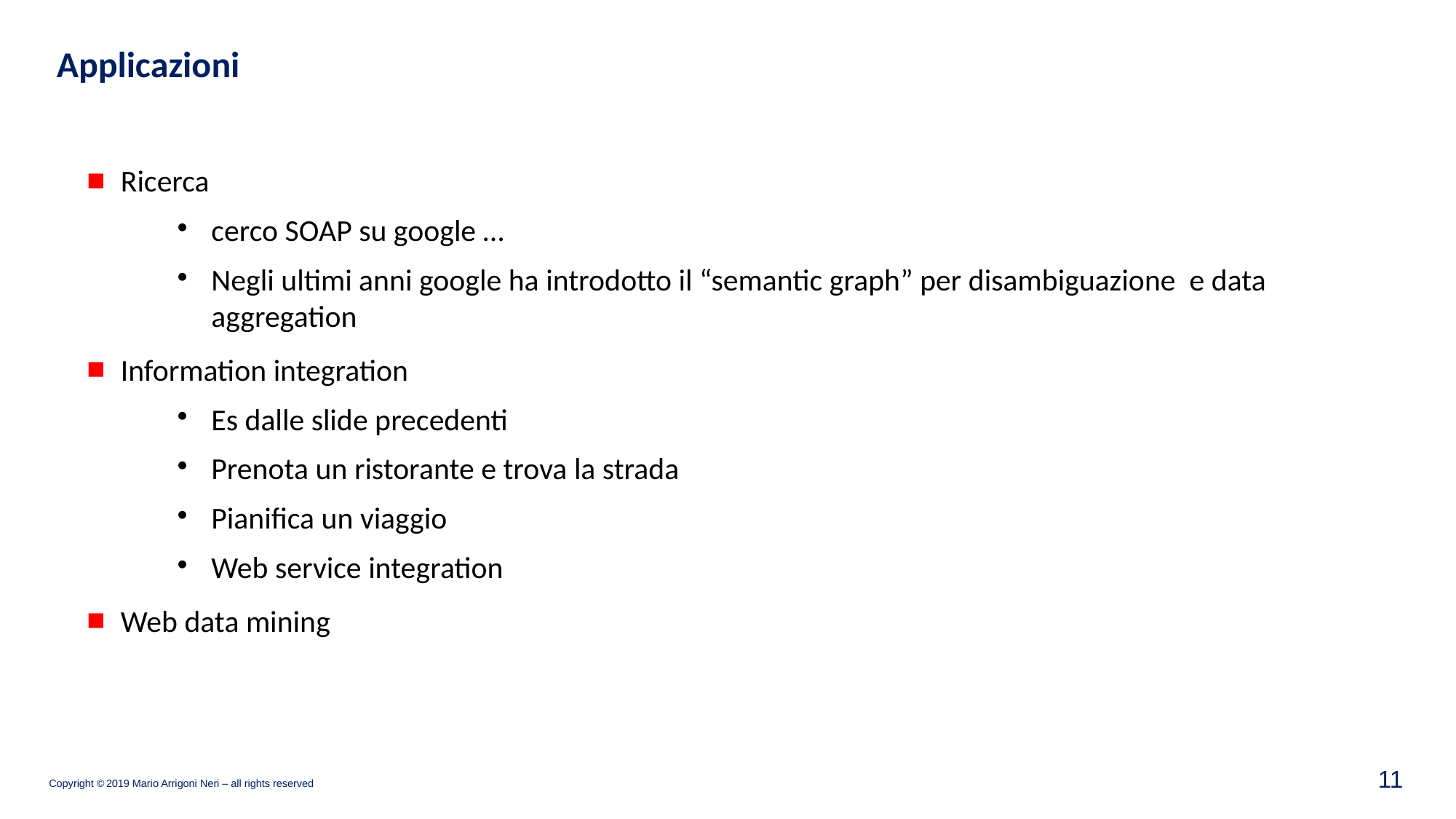

Applicazioni

Ricerca
cerco SOAP su google …
Negli ultimi anni google ha introdotto il “semantic graph” per disambiguazione  e data aggregation
Information integration
Es dalle slide precedenti
Prenota un ristorante e trova la strada
Pianifica un viaggio
Web service integration
Web data mining
11